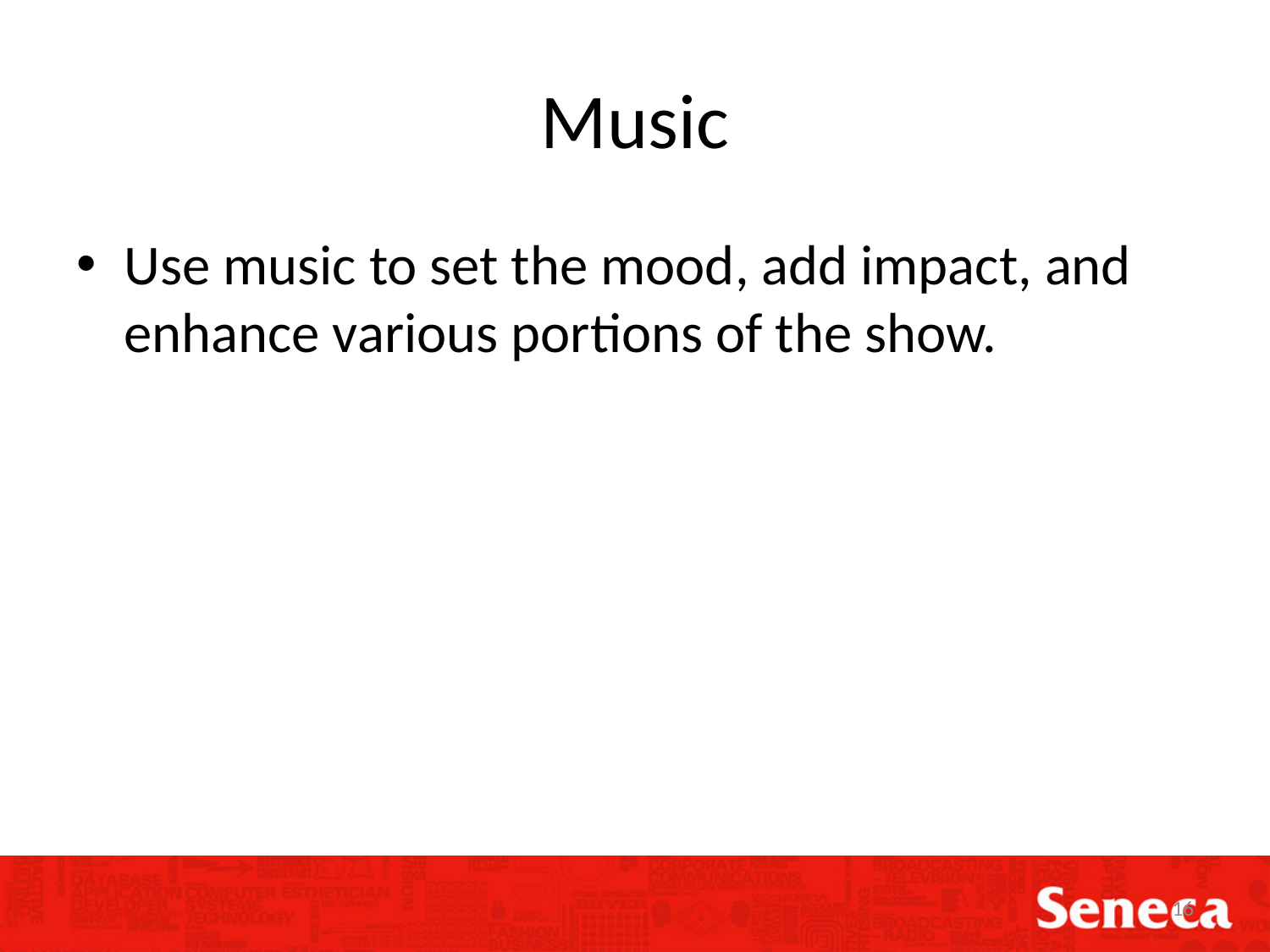

# Music
Use music to set the mood, add impact, and enhance various portions of the show.

16